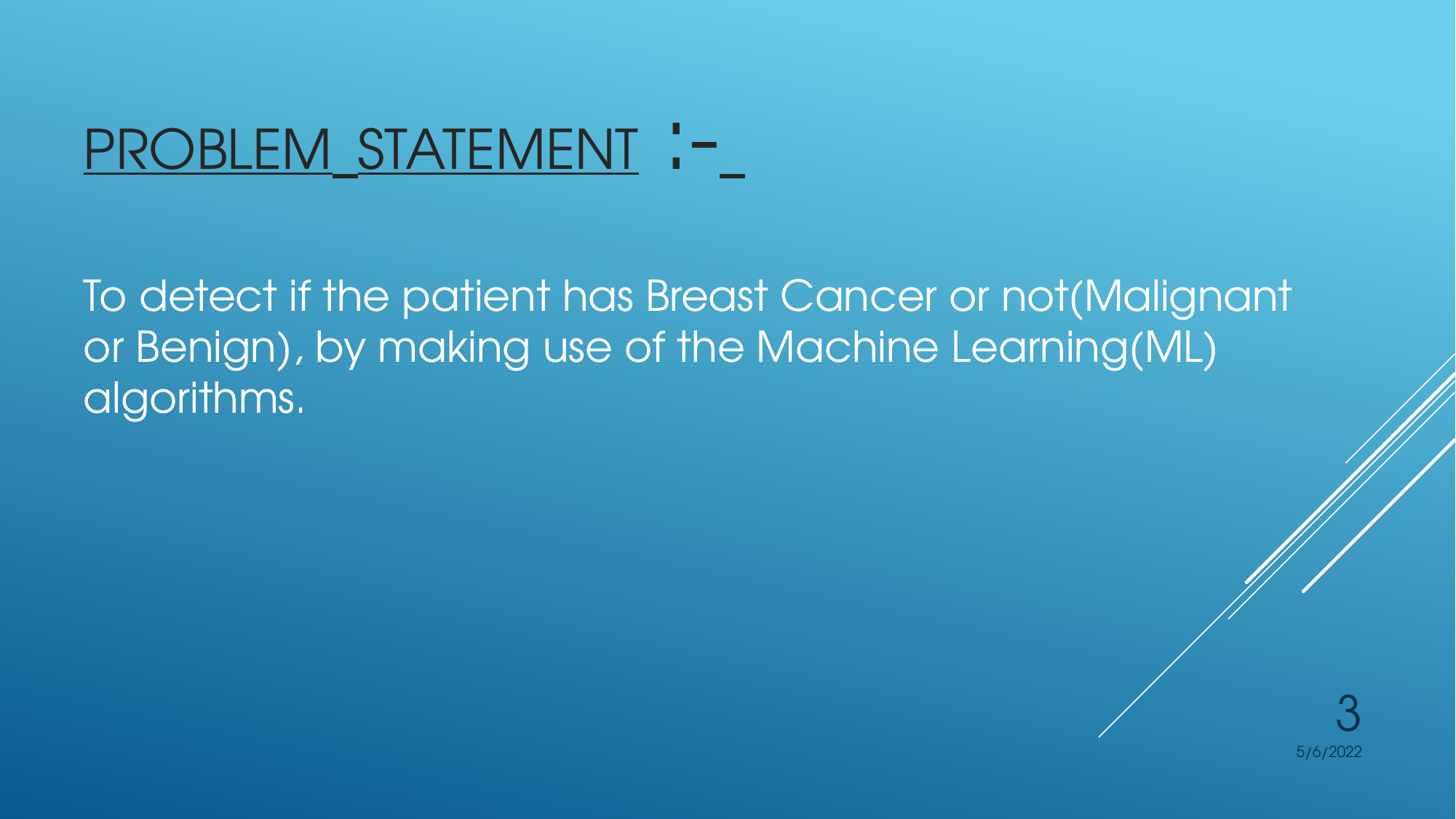

PROBLEM STATEMENT :-
To detect if the patient has Breast Cancer or not(Malignant or Benign), by making use of the Machine Learning(ML) algorithms.
3
5/6/2022